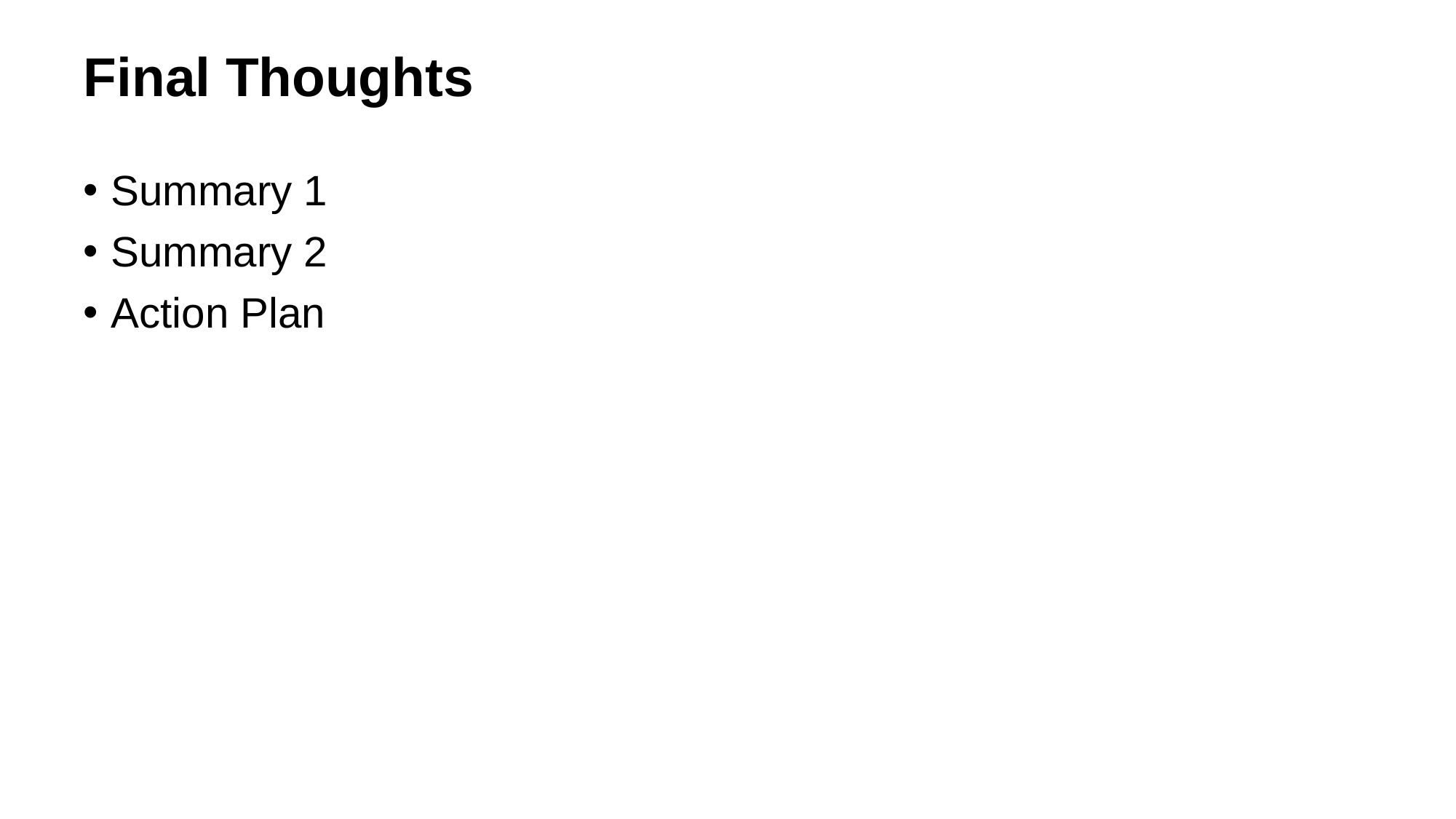

# Final Thoughts
Summary 1
Summary 2
Action Plan